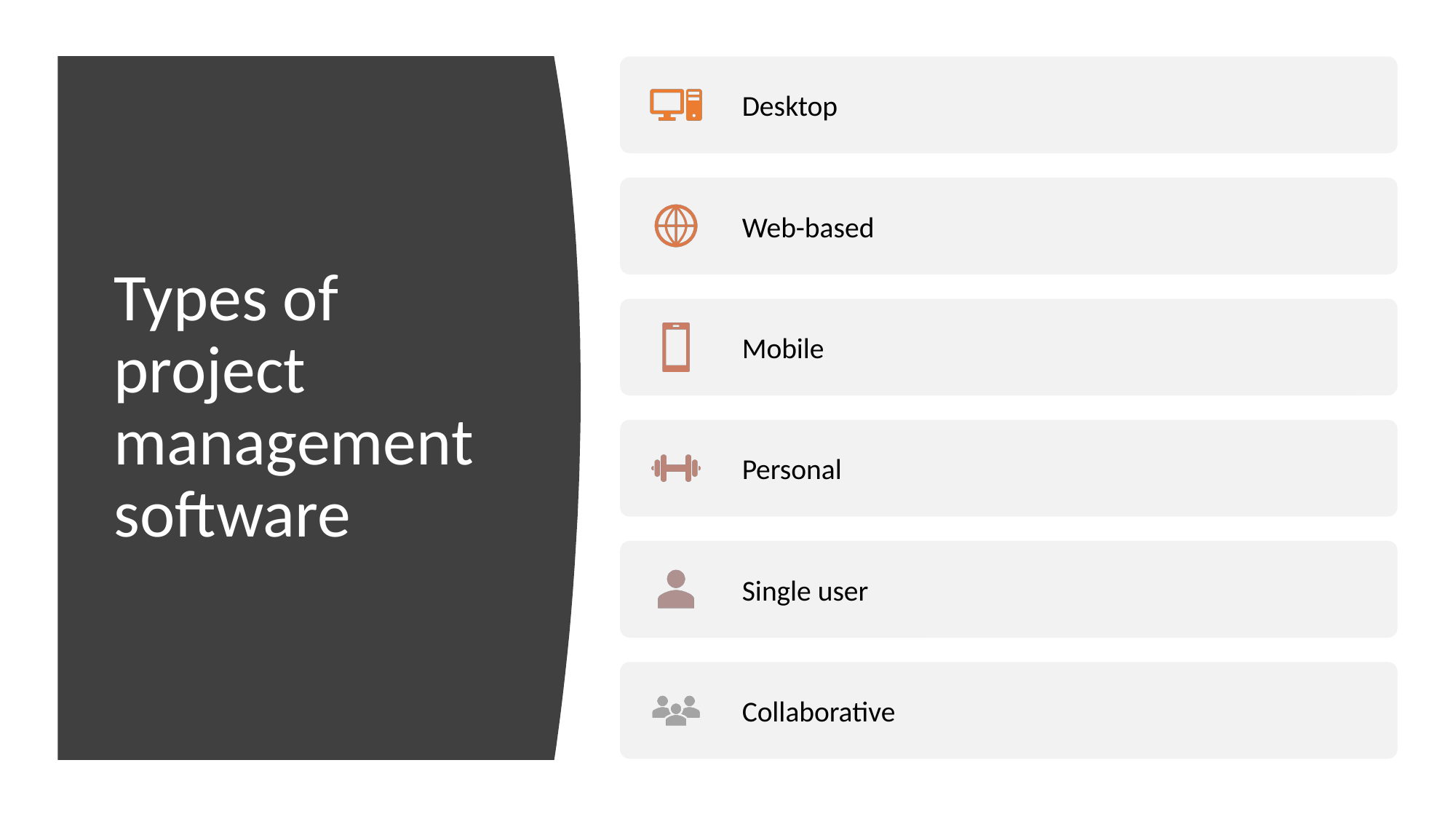

Desktop
Web-based
Mobile
Personal
Single user
Collaborative

# Types of project management software